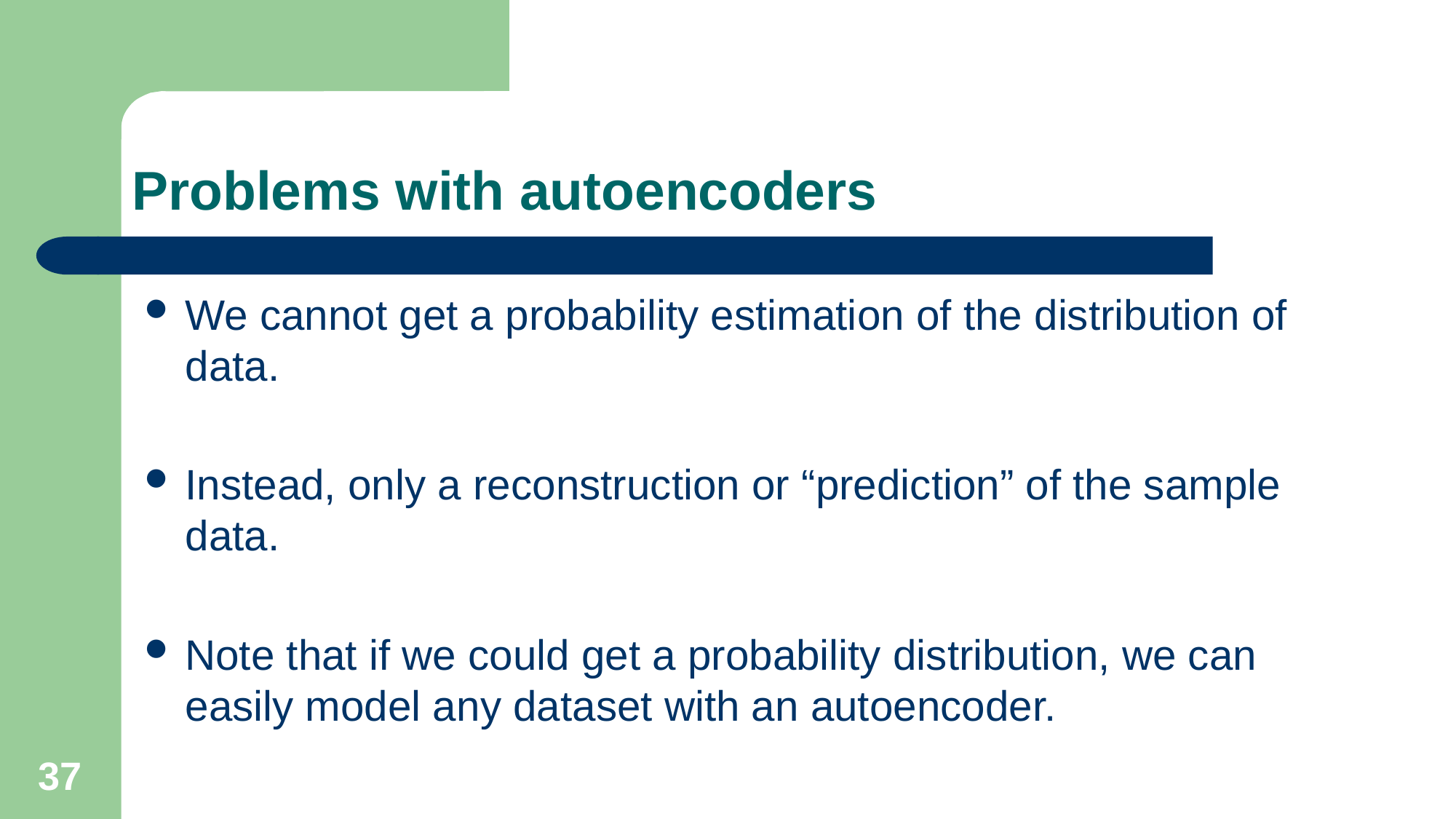

# Problems with autoencoders
We cannot get a probability estimation of the distribution of data.

Instead, only a reconstruction or “prediction” of the sample data.

Note that if we could get a probability distribution, we can easily model any dataset with an autoencoder.

37